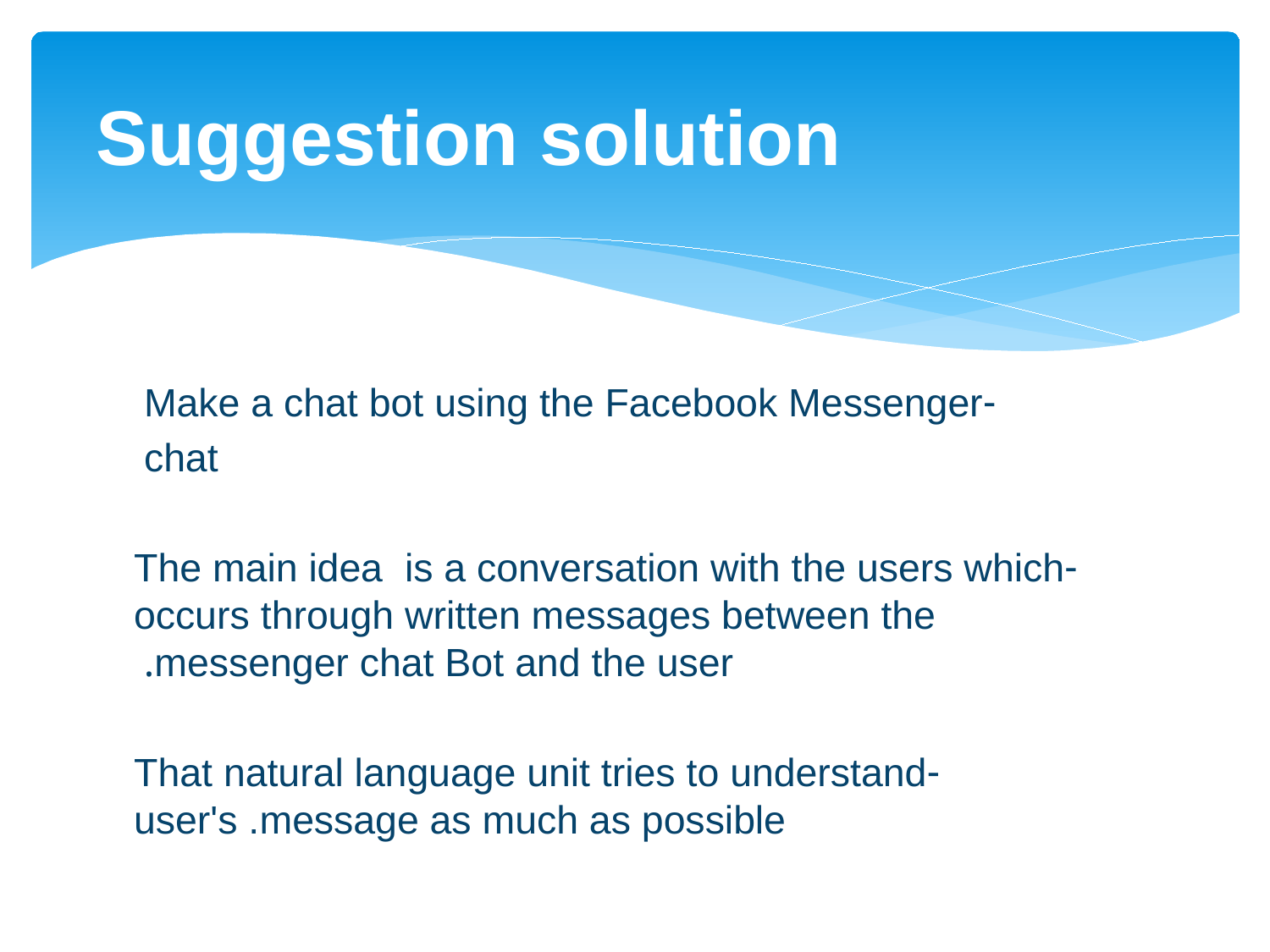

# Suggestion solution
-Make a chat bot using the Facebook Messenger
chat

-The main idea  is a conversation with the users which occurs through written messages between the messenger chat Bot and the user.

-That natural language unit tries to understand user's .message as much as possible